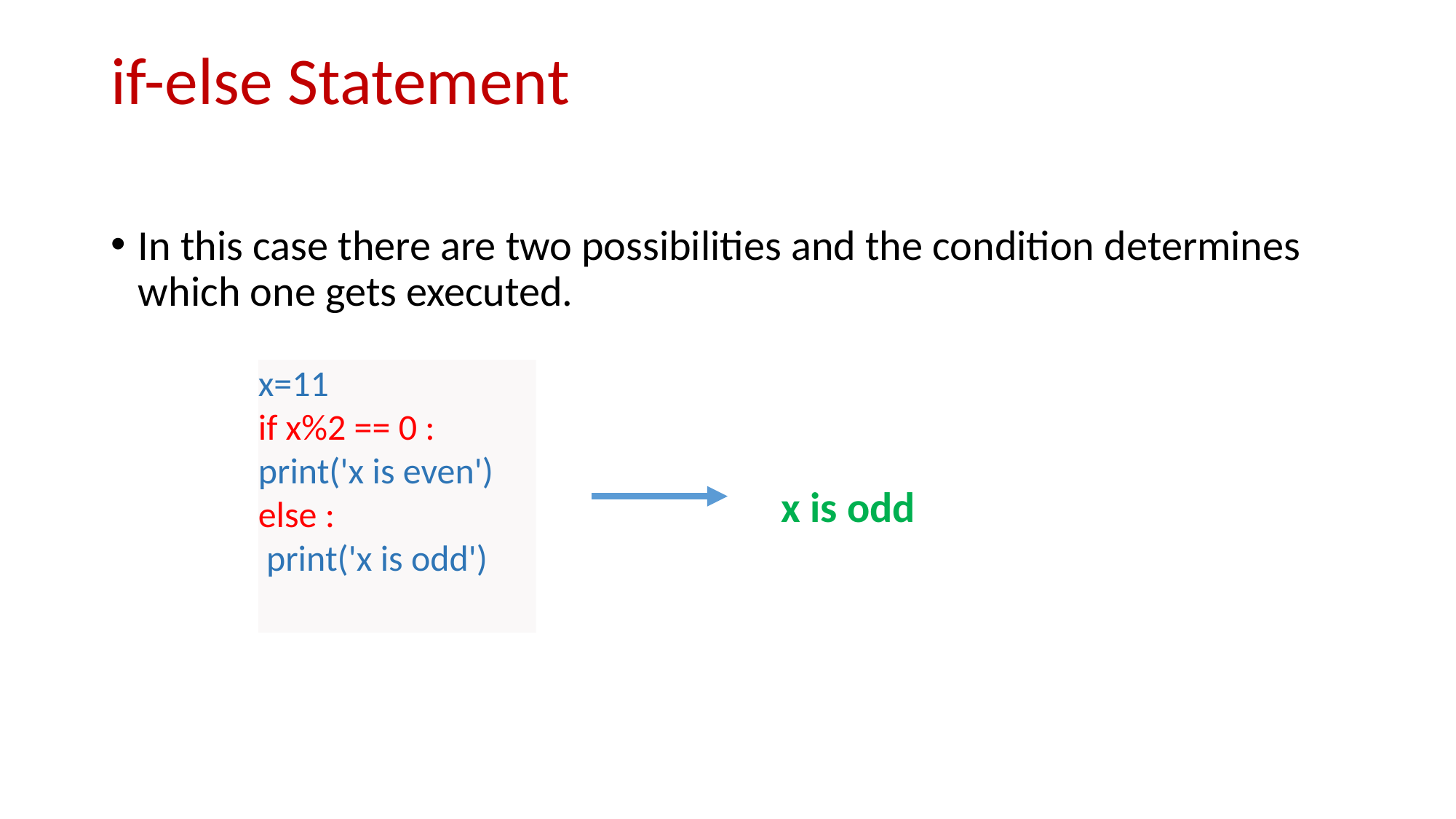

# if-else Statement
In this case there are two possibilities and the condition determines which one gets executed.

x=11
if x%2 == 0 :
print('x is even')
else :
 print('x is odd')
x is odd